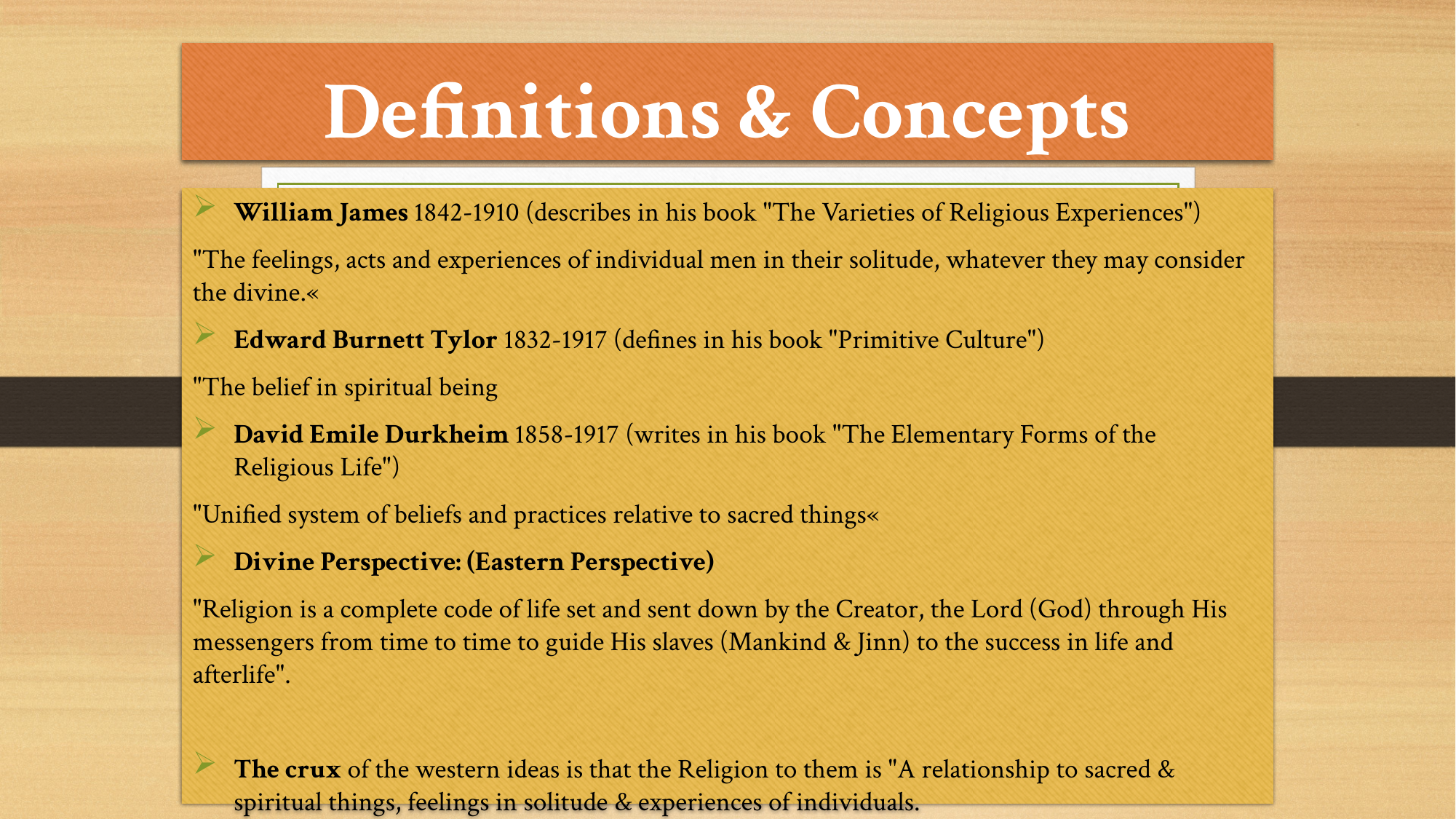

# Definitions & Concepts
William James 1842-1910 (describes in his book "The Varieties of Religious Experiences")
"The feelings, acts and experiences of individual men in their solitude, whatever they may consider the divine.«
Edward Burnett Tylor 1832-1917 (defines in his book "Primitive Culture")
"The belief in spiritual being
David Emile Durkheim 1858-1917 (writes in his book "The Elementary Forms of the Religious Life")
"Unified system of beliefs and practices relative to sacred things«
Divine Perspective: (Eastern Perspective)
"Religion is a complete code of life set and sent down by the Creator, the Lord (God) through His messengers from time to time to guide His slaves (Mankind & Jinn) to the success in life and afterlife".

The crux of the western ideas is that the Religion to them is "A relationship to sacred & spiritual things, feelings in solitude & experiences of individuals.